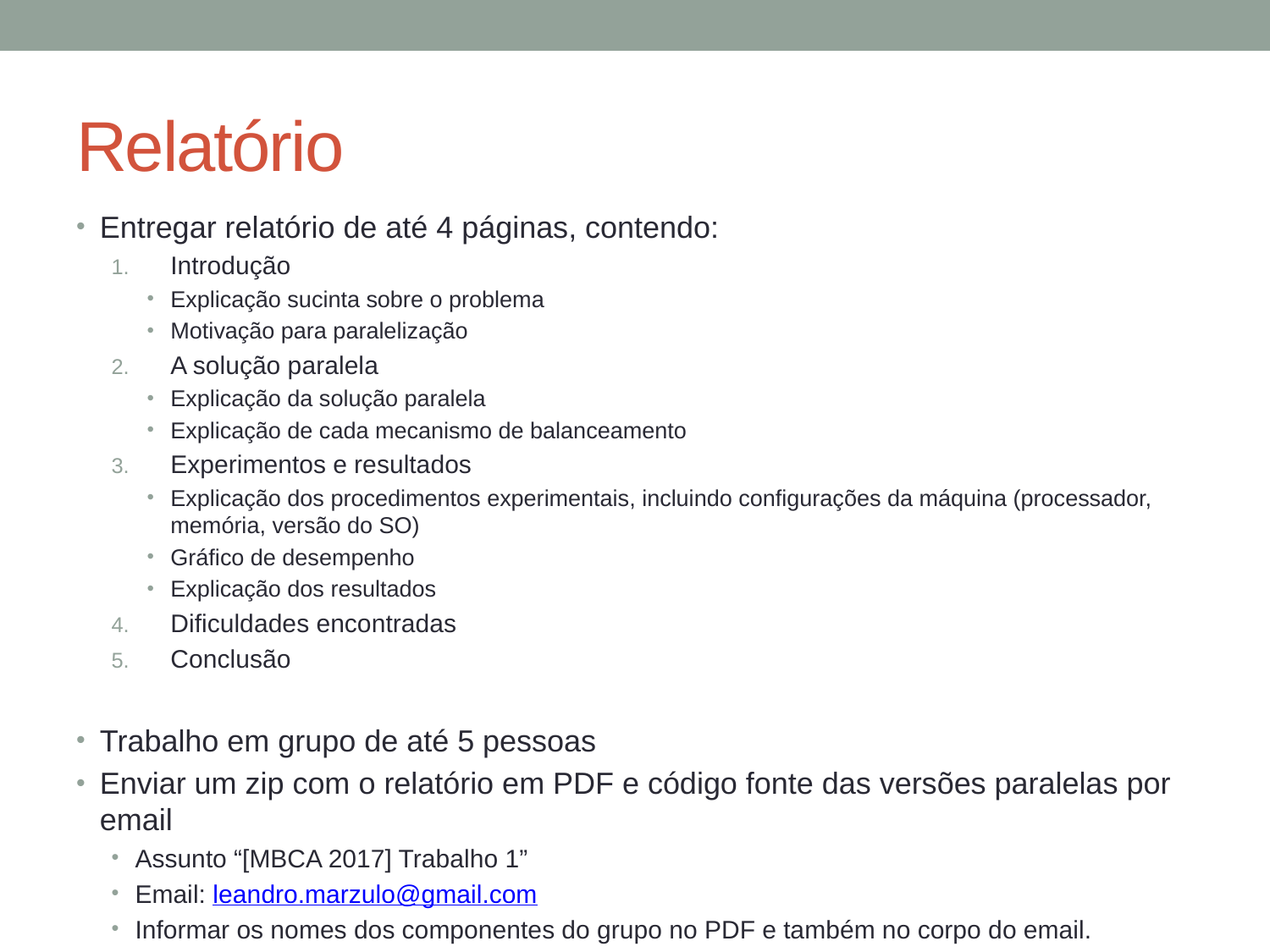

# Relatório
Entregar relatório de até 4 páginas, contendo:
Introdução
Explicação sucinta sobre o problema
Motivação para paralelização
A solução paralela
Explicação da solução paralela
Explicação de cada mecanismo de balanceamento
Experimentos e resultados
Explicação dos procedimentos experimentais, incluindo configurações da máquina (processador, memória, versão do SO)
Gráfico de desempenho
Explicação dos resultados
Dificuldades encontradas
Conclusão

Trabalho em grupo de até 5 pessoas
Enviar um zip com o relatório em PDF e código fonte das versões paralelas por email
Assunto “[MBCA 2017] Trabalho 1”
Email: leandro.marzulo@gmail.com
Informar os nomes dos componentes do grupo no PDF e também no corpo do email.